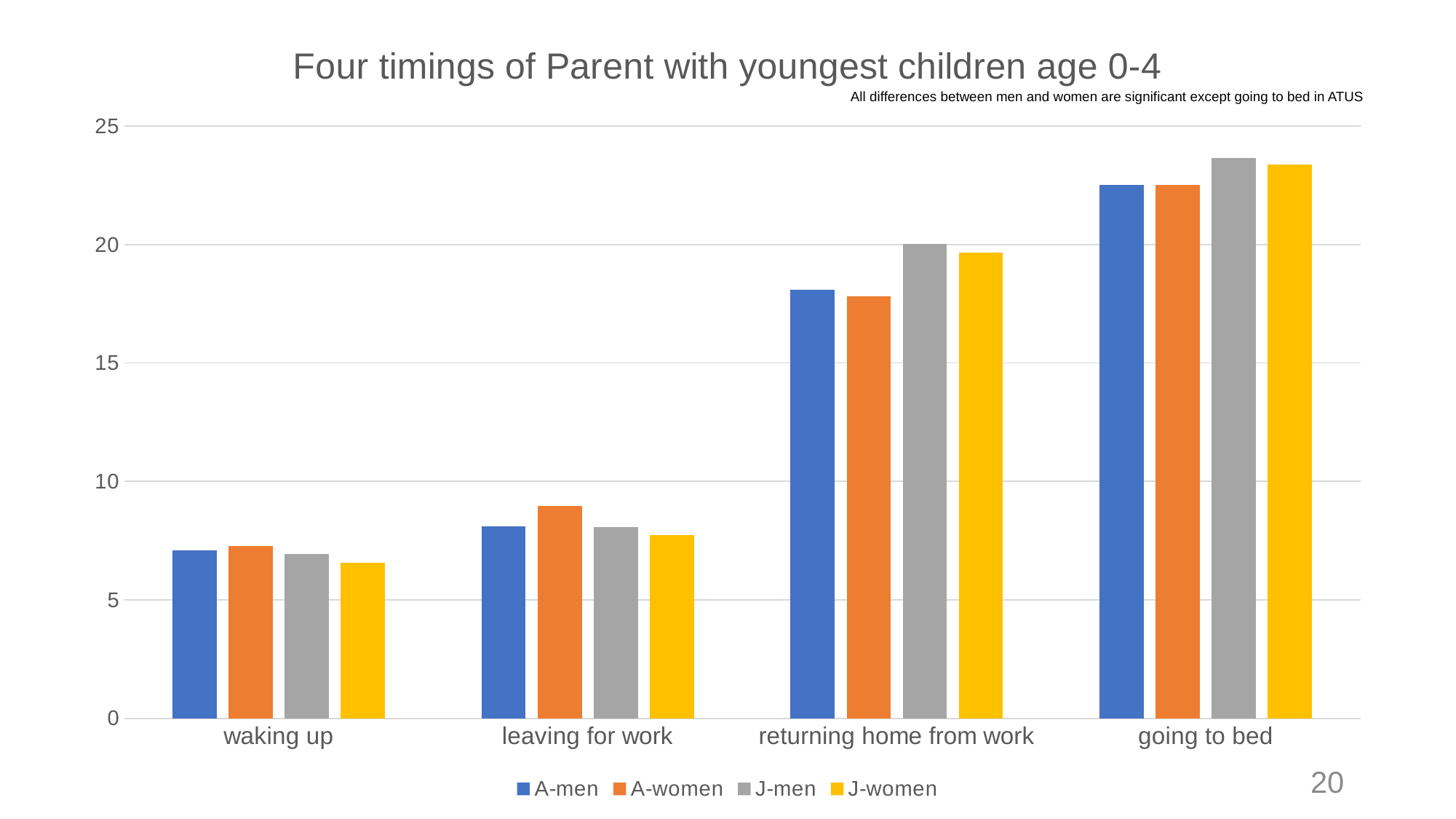

### Chart: Four timings of Parent with youngest children age 0-4

| Category | A-men | A-women | J-men | J-women |
|---|---|---|---|---|
| waking up | 7.0879298 | 7.2684473 | 6.9314721 | 6.5648659 |
| leaving for work | 8.0973012 | 8.9579897 | 8.0657337 | 7.7333956 |
| returning home from work | 18.079282 | 17.810981 | 20.017575 | 19.67011 |
| going to bed | 22.52644 | 22.507256 | 23.645071 | 23.364725 |
#
All differences between men and women are significant except going to bed in ATUS

20